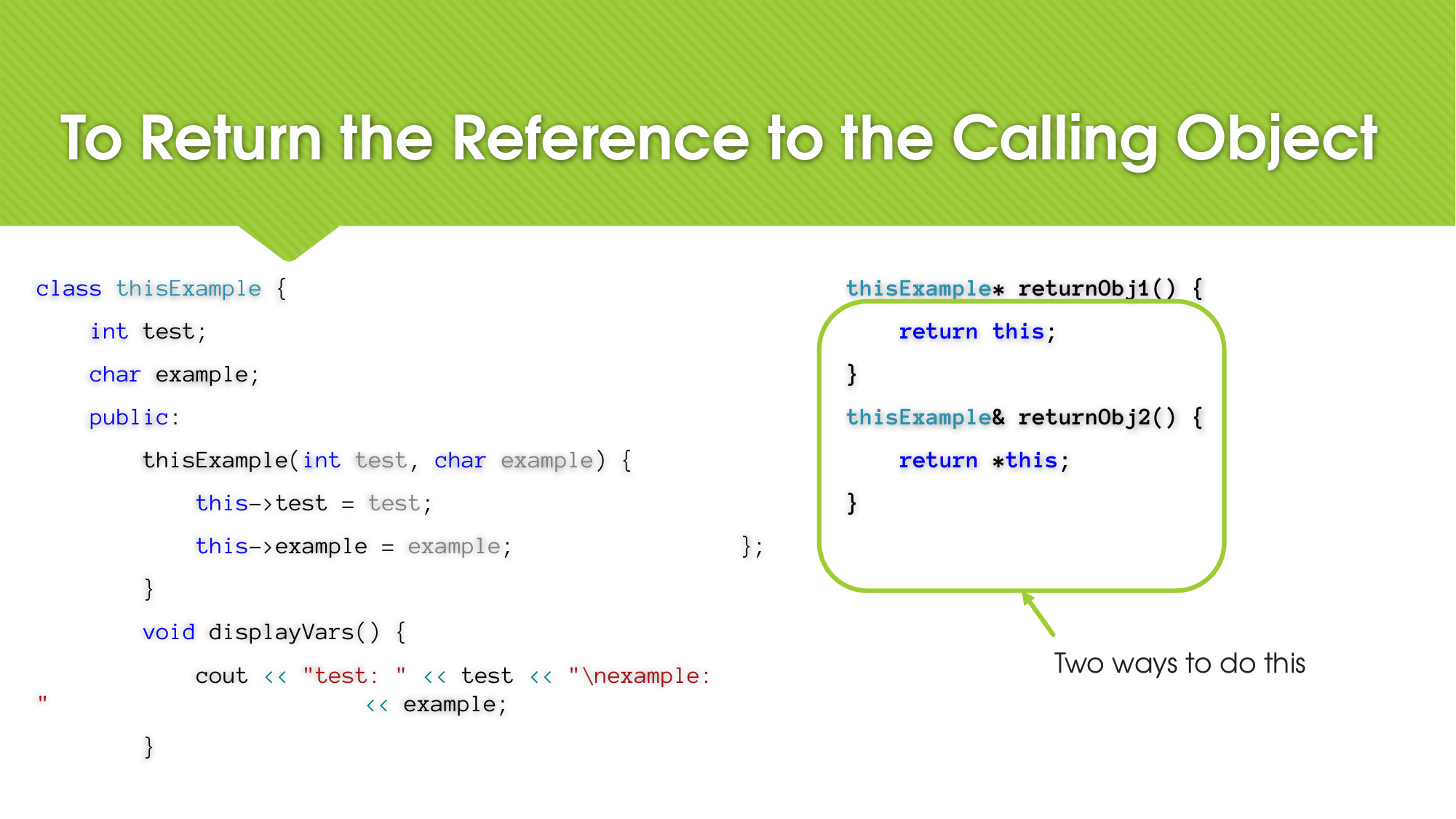

# To Return the Reference to the Calling Object
class thisExample {
    int test;
    char example;
    public:
        thisExample(int test, char example) {
            this->test = test;
            this->example = example;
        }
        void displayVars() {
            cout << "test: " << test << "\nexample: " 			<< example;
        }

        thisExample* returnObj1() {
            return this;
        }
        thisExample& returnObj2() {
            return *this;
        }
};

Two ways to do this